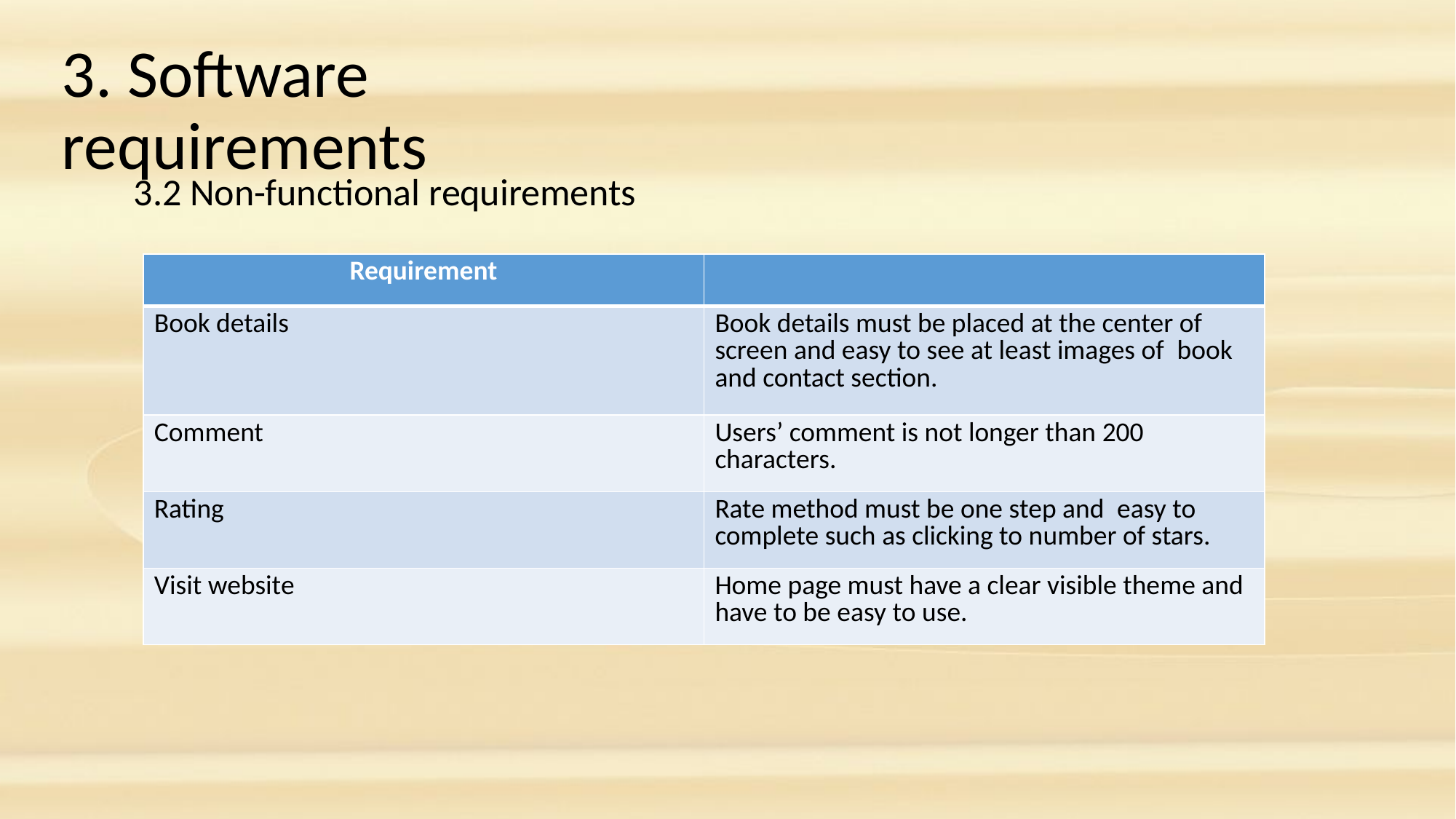

# 3. Software requirements
3.2 Non-functional requirements

| Requirement |  |
| --- | --- |
| Book details | Book details must be placed at the center of screen and easy to see at least images of  book and contact section. |
| Comment | Users’ comment is not longer than 200 characters. |
| Rating | Rate method must be one step and  easy to complete such as clicking to number of stars. |
| Visit website | Home page must have a clear visible theme and have to be easy to use. |
10